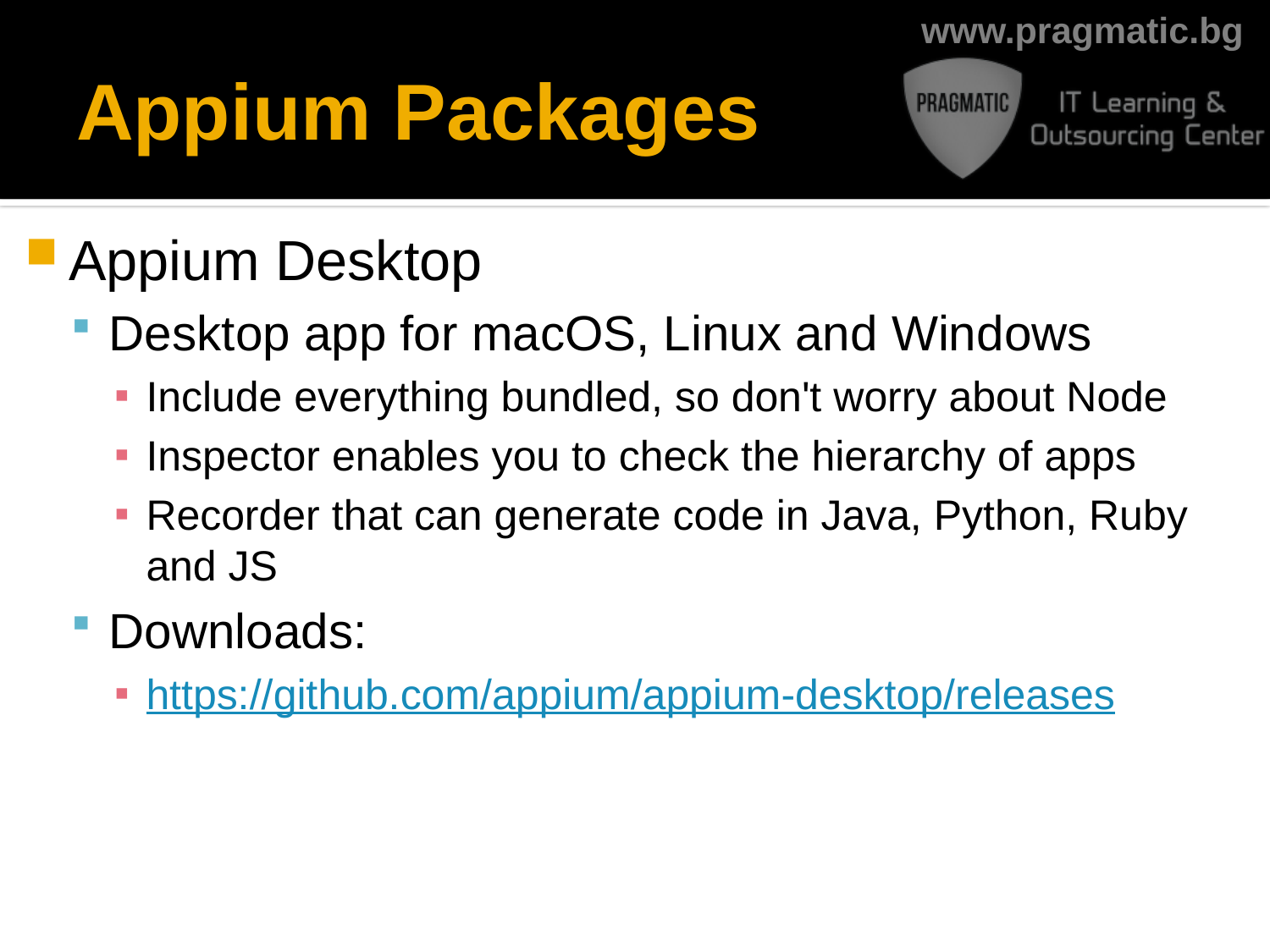

# Appium Packages
Appium Desktop
Desktop app for macOS, Linux and Windows
Include everything bundled, so don't worry about Node
Inspector enables you to check the hierarchy of apps
Recorder that can generate code in Java, Python, Ruby and JS
Downloads:
https://github.com/appium/appium-desktop/releases